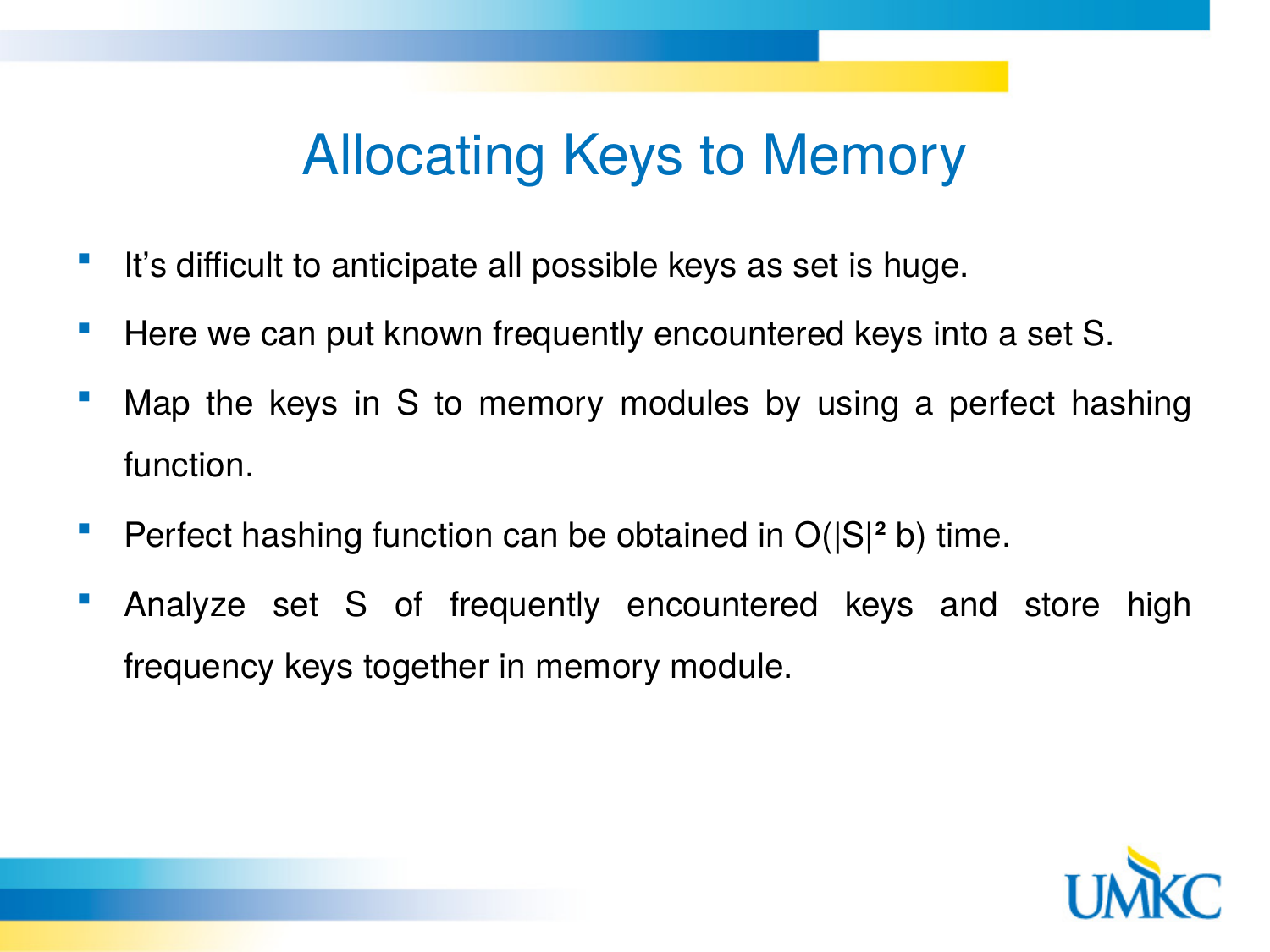

# Allocating Keys to Memory
It’s difficult to anticipate all possible keys as set is huge.
Here we can put known frequently encountered keys into a set S.
Map the keys in S to memory modules by using a perfect hashing function.
Perfect hashing function can be obtained in O(|S|² b) time.
Analyze set S of frequently encountered keys and store high frequency keys together in memory module.